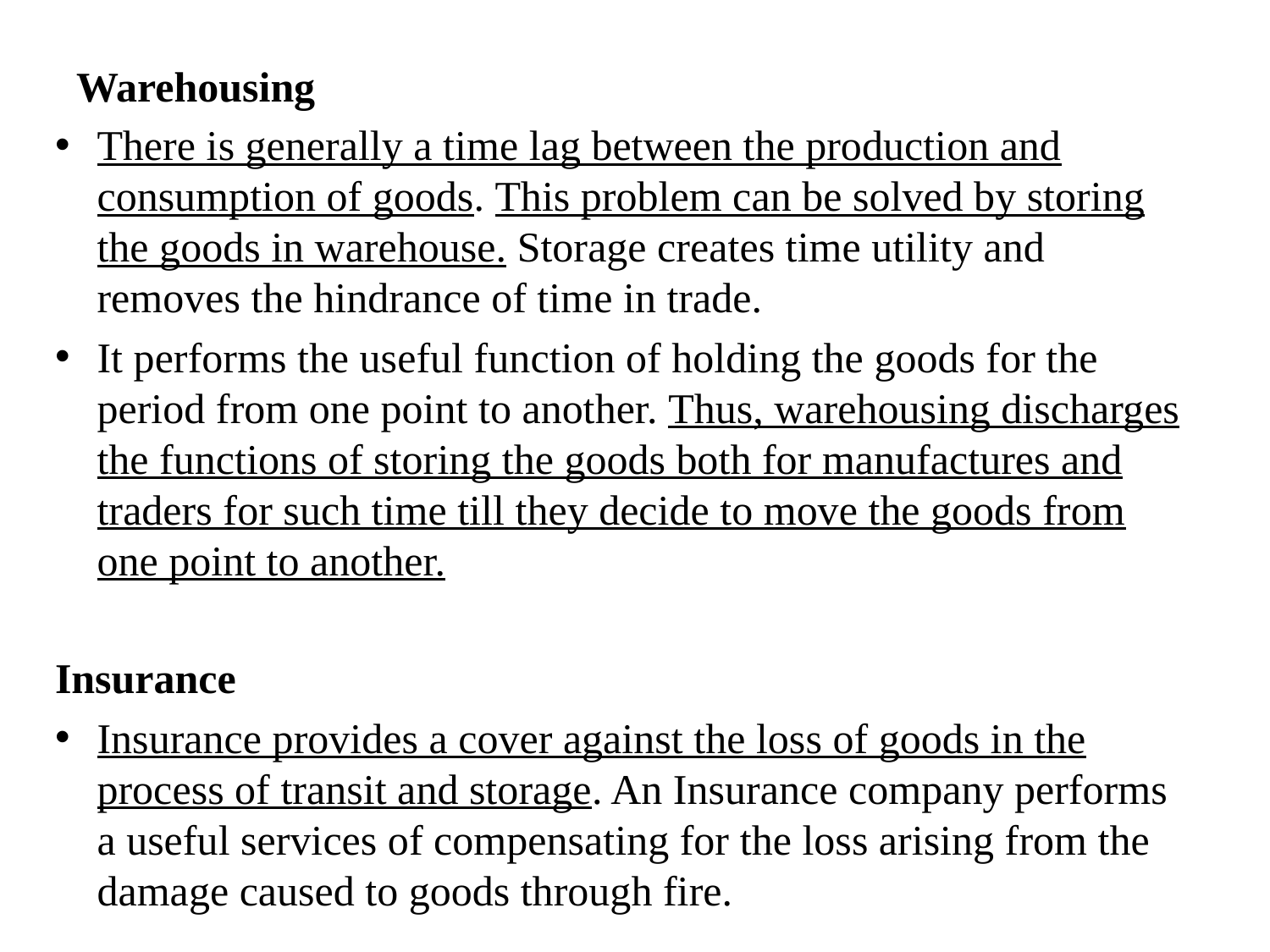

Warehousing
There is generally a time lag between the production and consumption of goods. This problem can be solved by storing the goods in warehouse. Storage creates time utility and removes the hindrance of time in trade.
It performs the useful function of holding the goods for the period from one point to another. Thus, warehousing discharges the functions of storing the goods both for manufactures and traders for such time till they decide to move the goods from one point to another.

Insurance
Insurance provides a cover against the loss of goods in the process of transit and storage. An Insurance company performs a useful services of compensating for the loss arising from the damage caused to goods through fire.